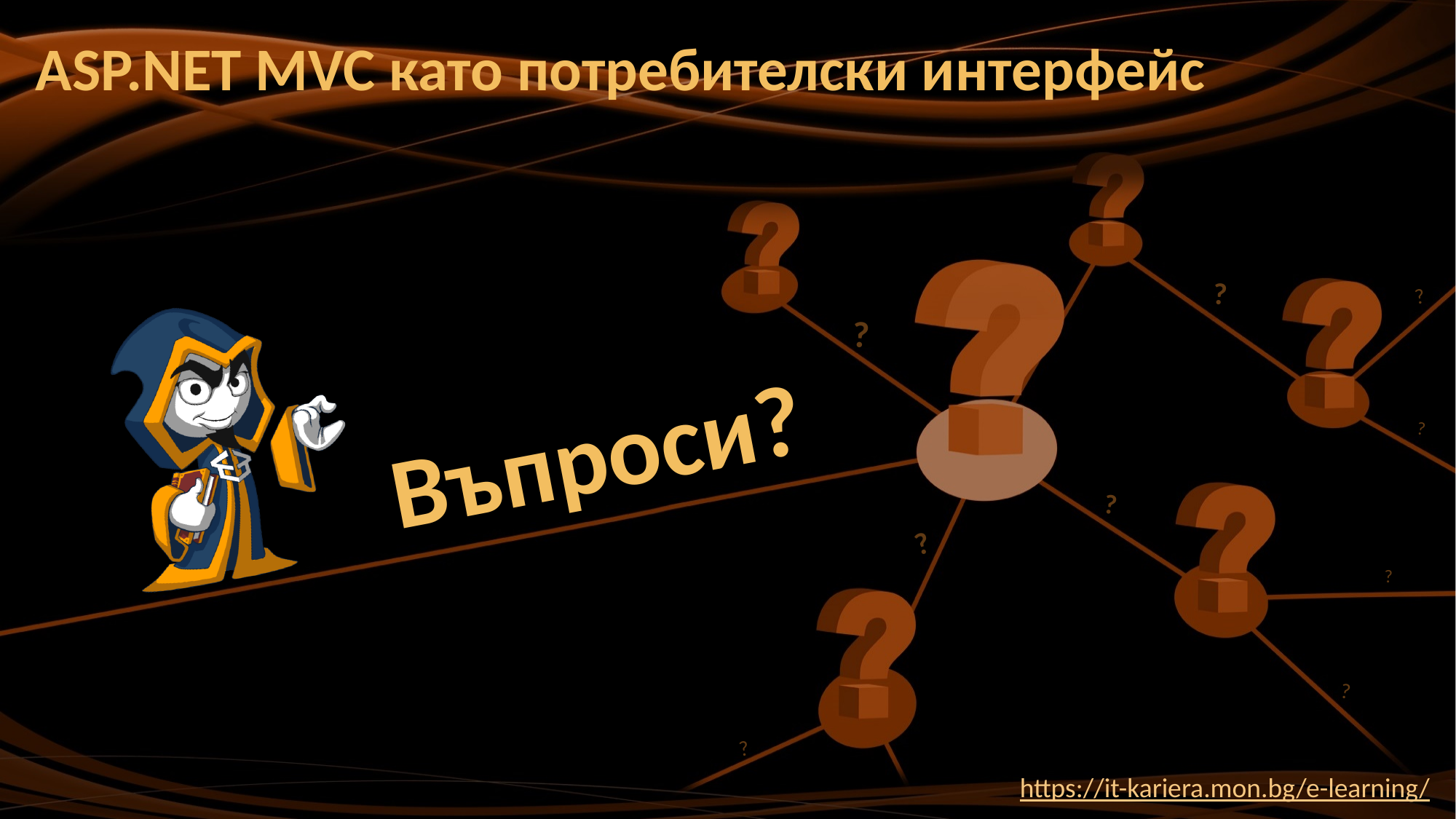

# ASP.NET MVC като потребителски интерфейс
https://it-kariera.mon.bg/e-learning/